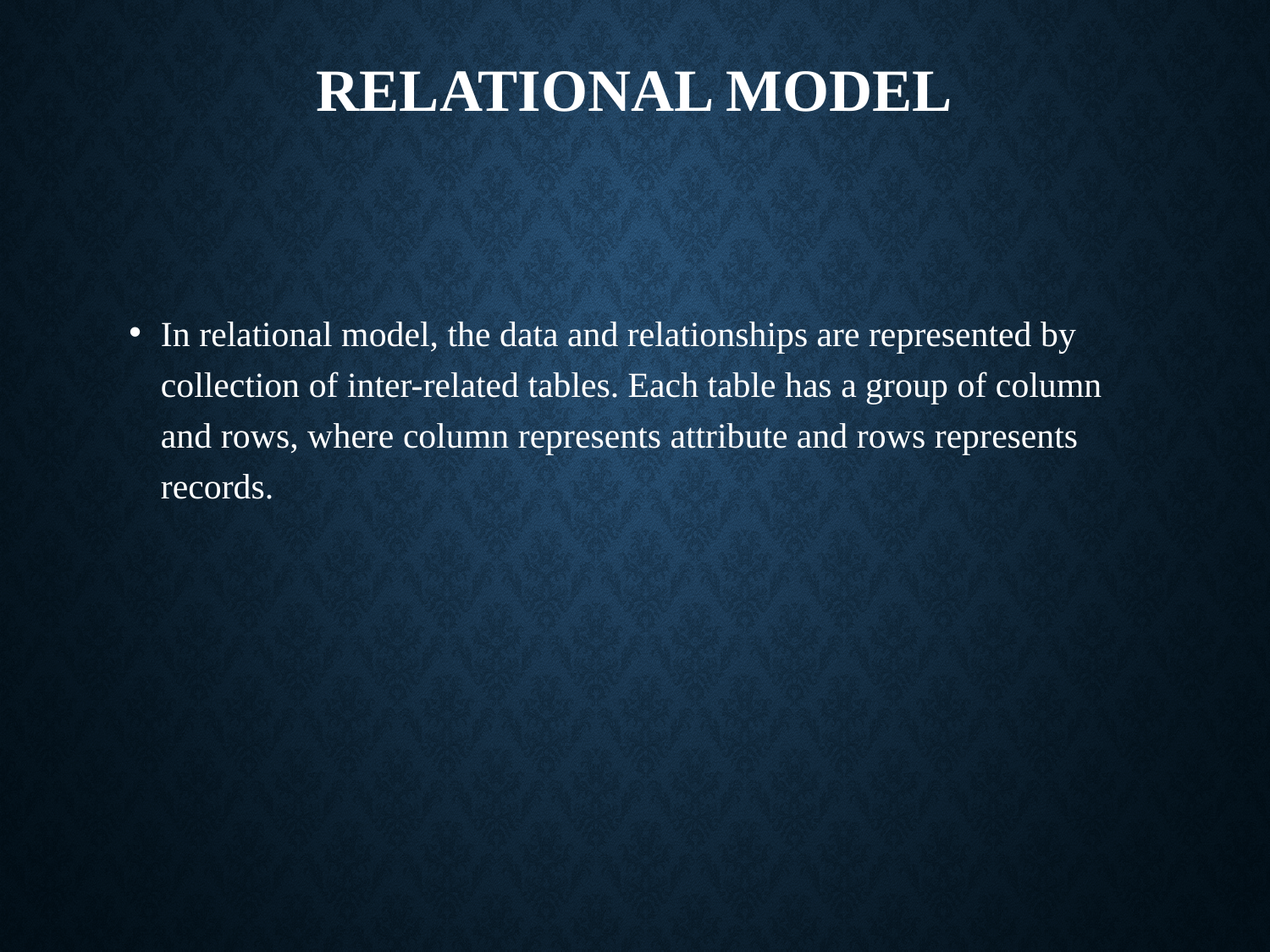

# RELATIONAL MODEL
In relational model, the data and relationships are represented by collection of inter-related tables. Each table has a group of column and rows, where column represents attribute and rows represents records.